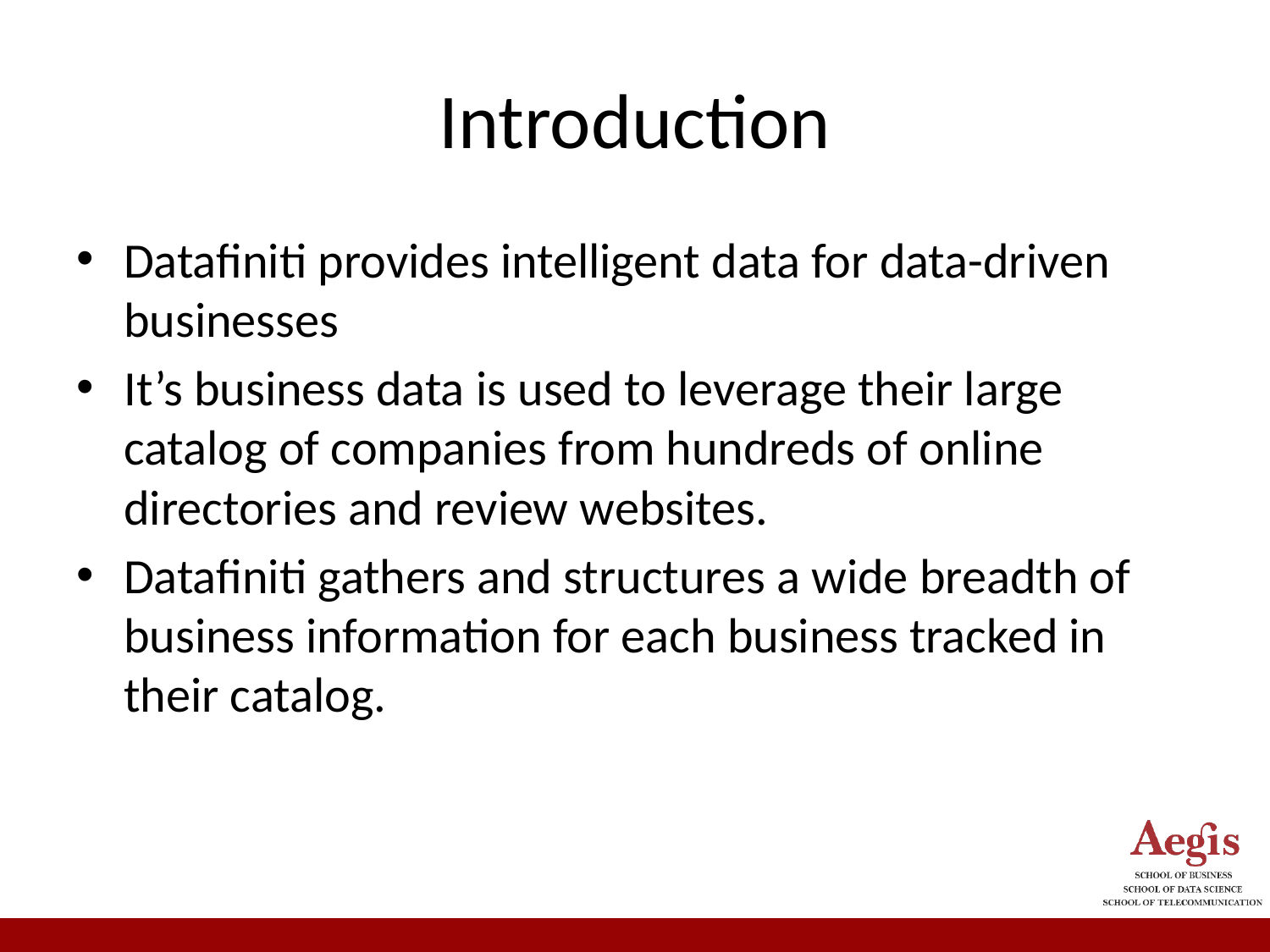

# Introduction
Datafiniti provides intelligent data for data-driven businesses
It’s business data is used to leverage their large catalog of companies from hundreds of online directories and review websites.
Datafiniti gathers and structures a wide breadth of business information for each business tracked in their catalog.